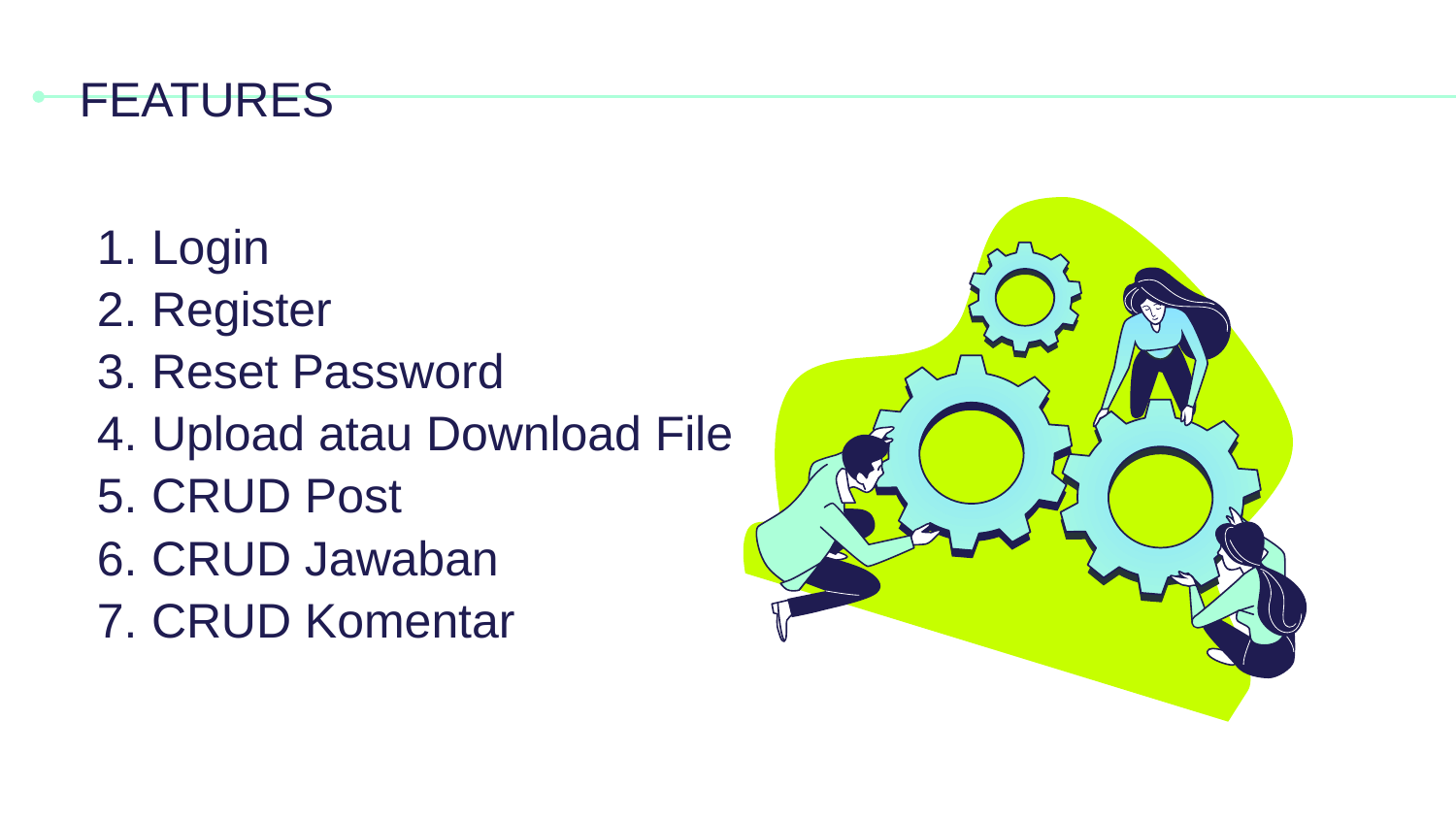

# FEATURES

Login
Register
Reset Password
Upload atau Download File
CRUD Post
CRUD Jawaban
CRUD Komentar